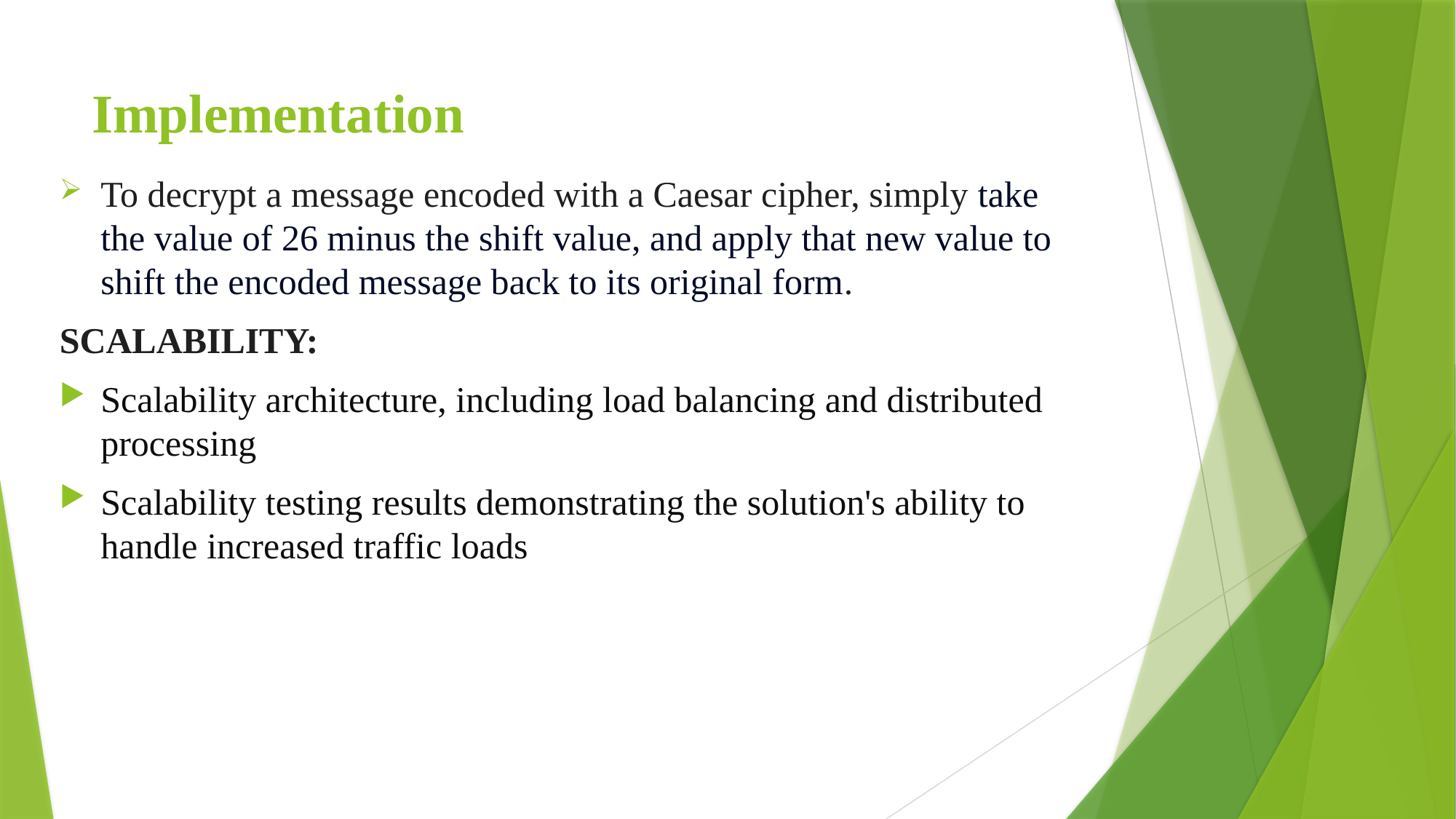

# Implementation
To decrypt a message encoded with a Caesar cipher, simply take the value of 26 minus the shift value, and apply that new value to shift the encoded message back to its original form.
SCALABILITY:
Scalability architecture, including load balancing and distributed processing
Scalability testing results demonstrating the solution's ability to handle increased traffic loads